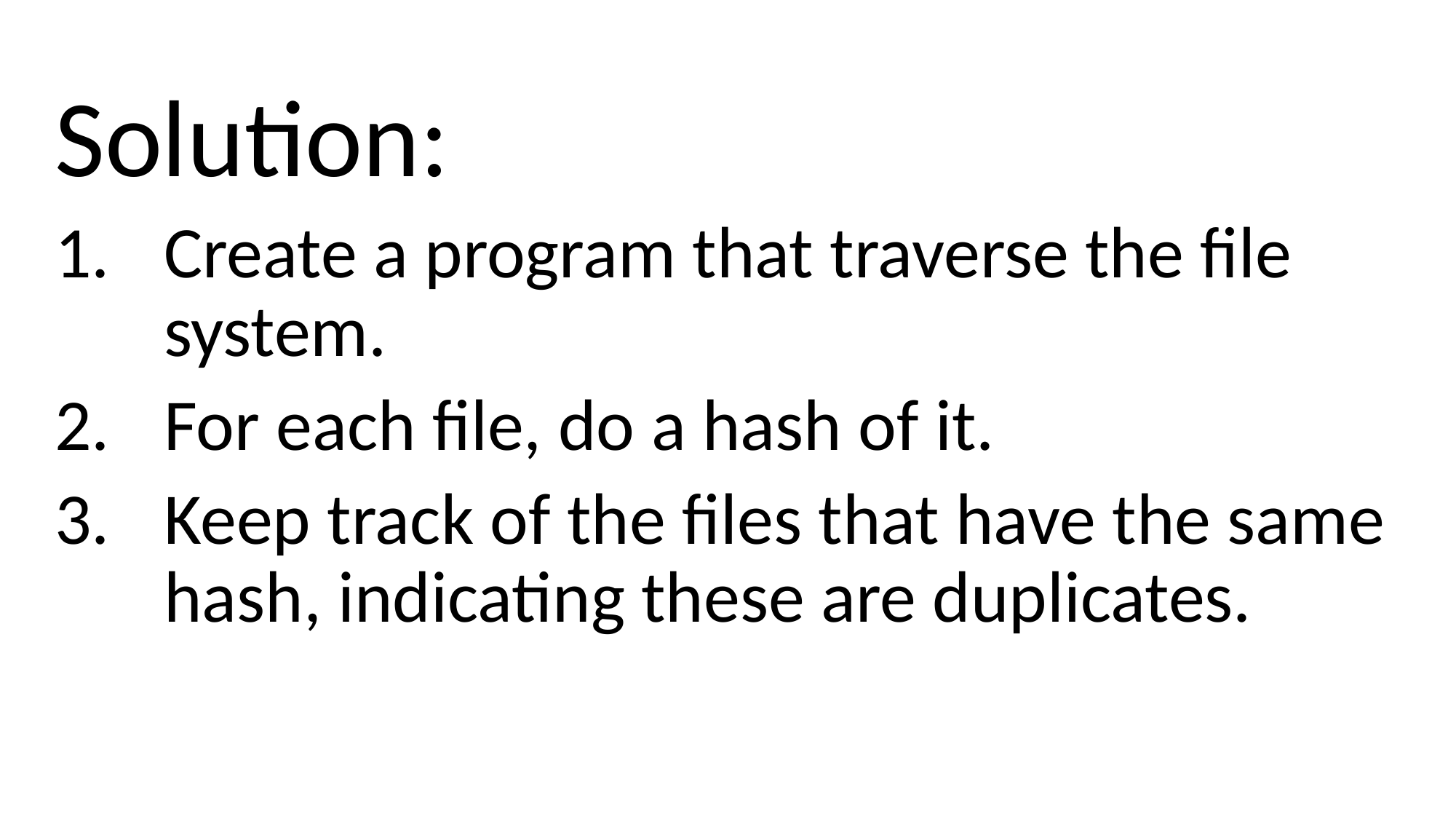

# Solution:
Create a program that traverse the file system.
For each file, do a hash of it.
Keep track of the files that have the same hash, indicating these are duplicates.